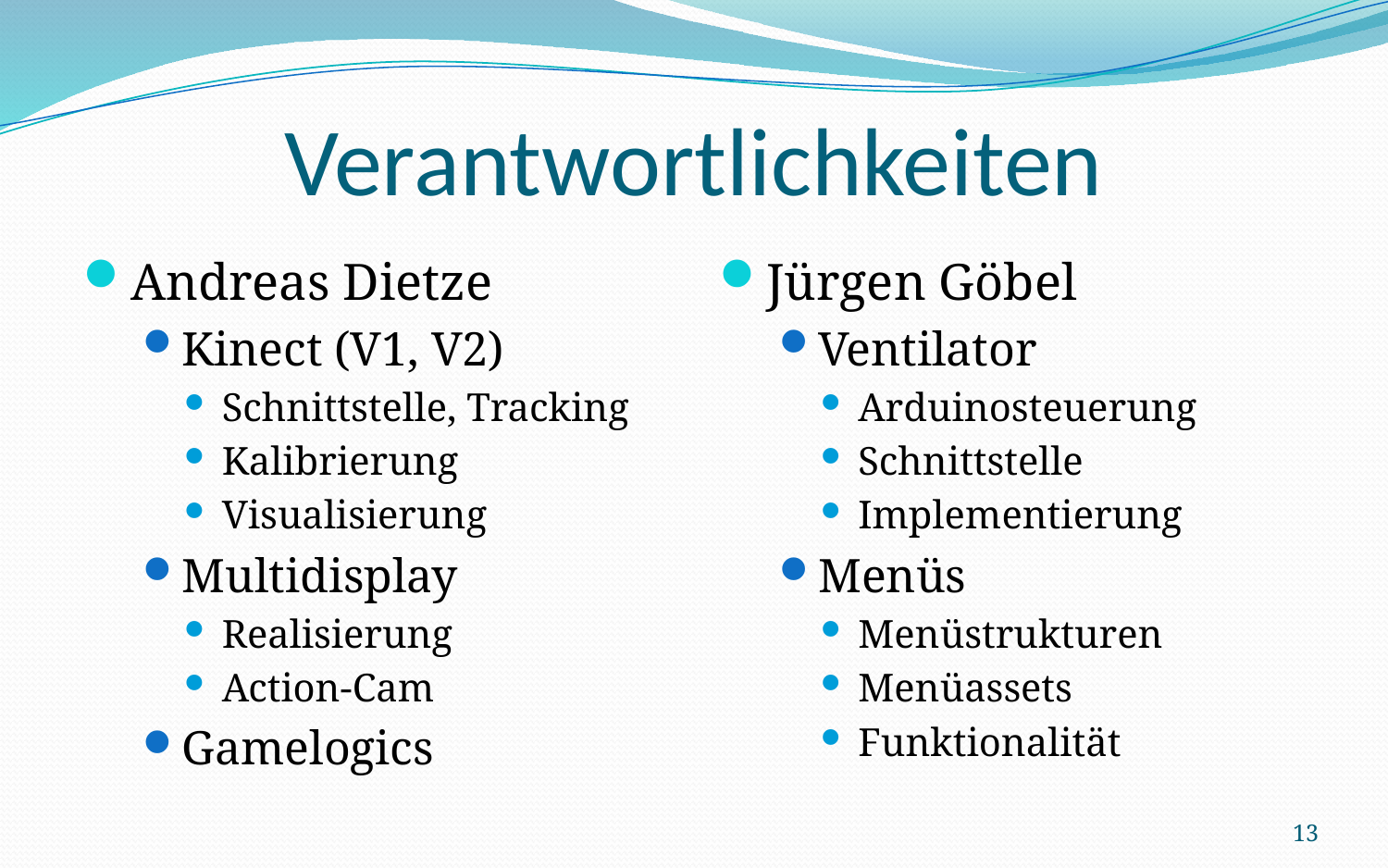

# Verantwortlichkeiten
Andreas Dietze
Kinect (V1, V2)
Schnittstelle, Tracking
Kalibrierung
Visualisierung
Multidisplay
Realisierung
Action-Cam
Gamelogics

Jürgen Göbel
Ventilator
Arduinosteuerung
Schnittstelle
Implementierung
Menüs
Menüstrukturen
Menüassets
Funktionalität

13